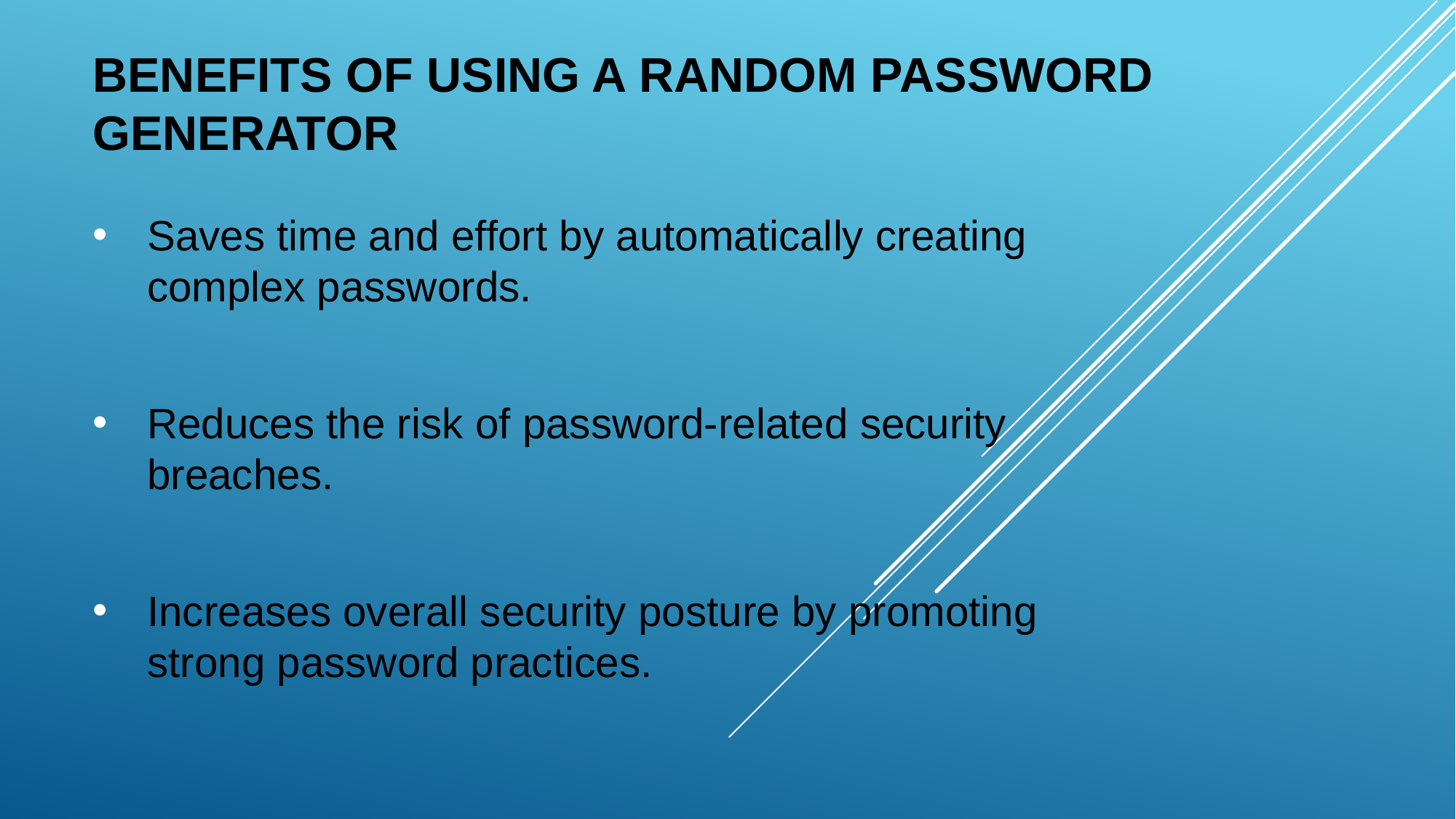

# Benefits of Using a Random Password Generator
Saves time and effort by automatically creating complex passwords.

Reduces the risk of password-related security breaches.

Increases overall security posture by promoting strong password practices.